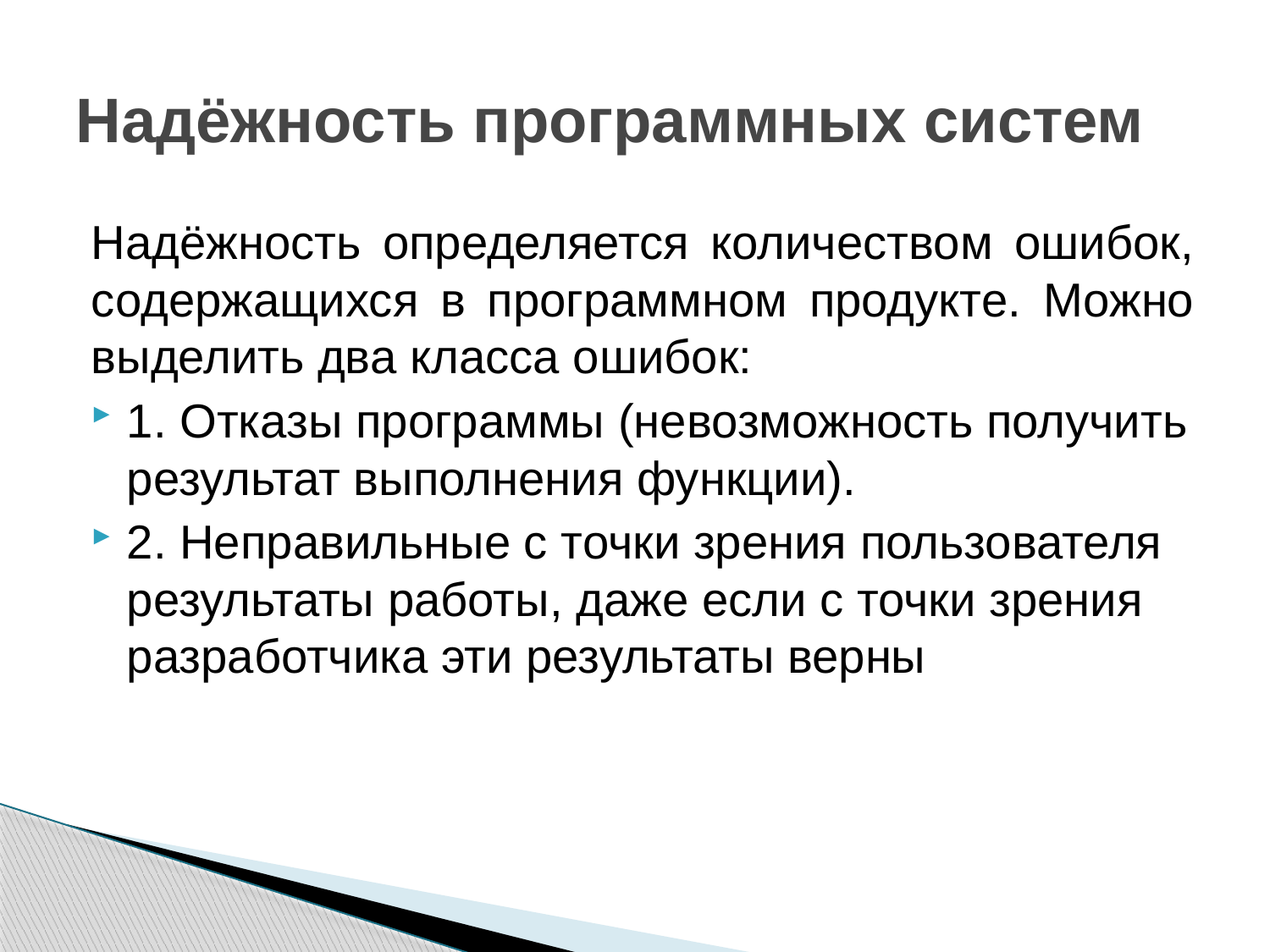

# Надёжность программных систем
Надёжность определяется количеством ошибок, содержащихся в программном продукте. Можно выделить два класса ошибок:
1. Отказы программы (невозможность получить результат выполнения функции).
2. Неправильные с точки зрения пользователя результаты работы, даже если с точки зрения разработчика эти результаты верны